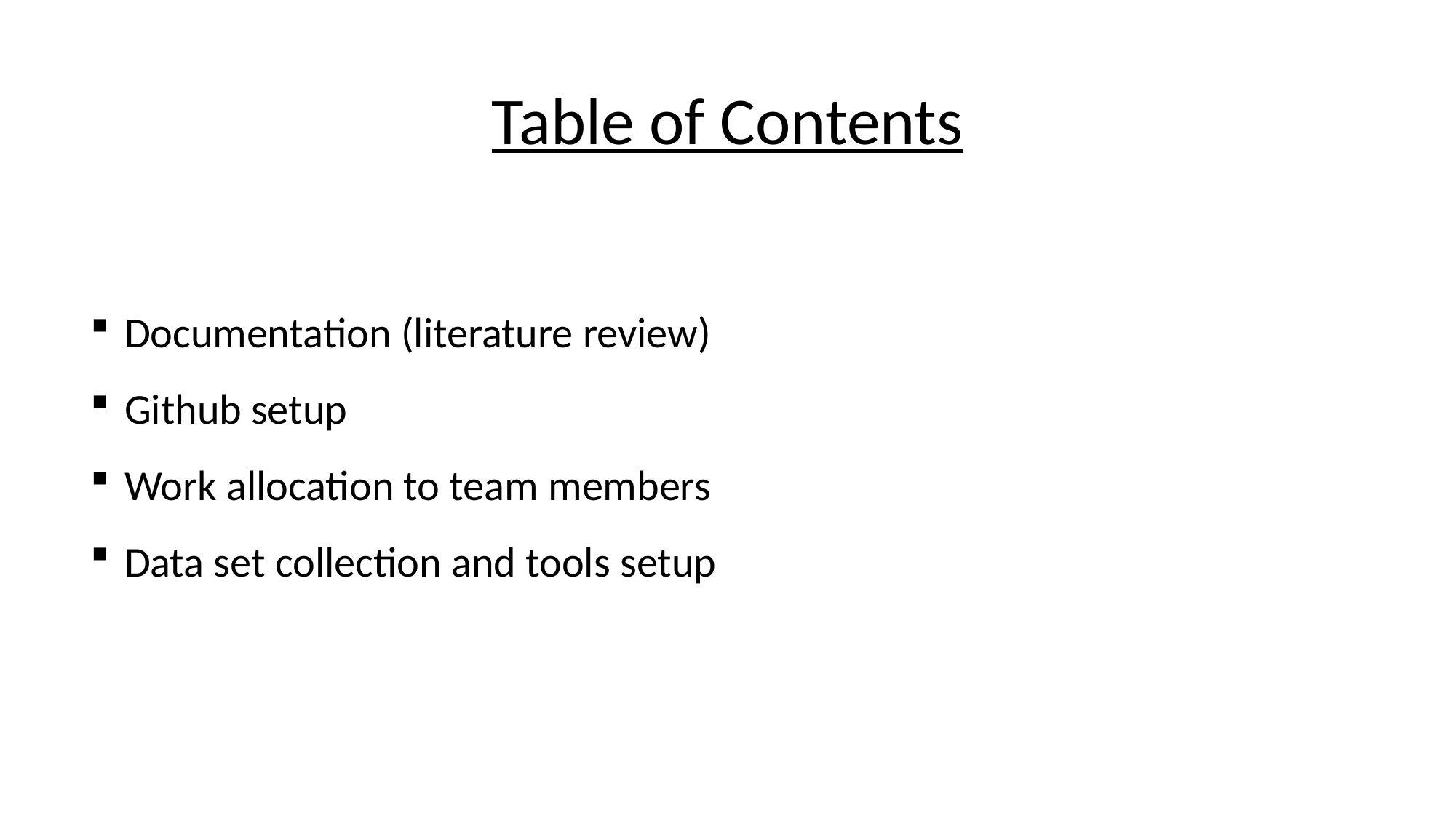

# Table of Contents
Documentation (literature review)
Github setup
Work allocation to team members
Data set collection and tools setup